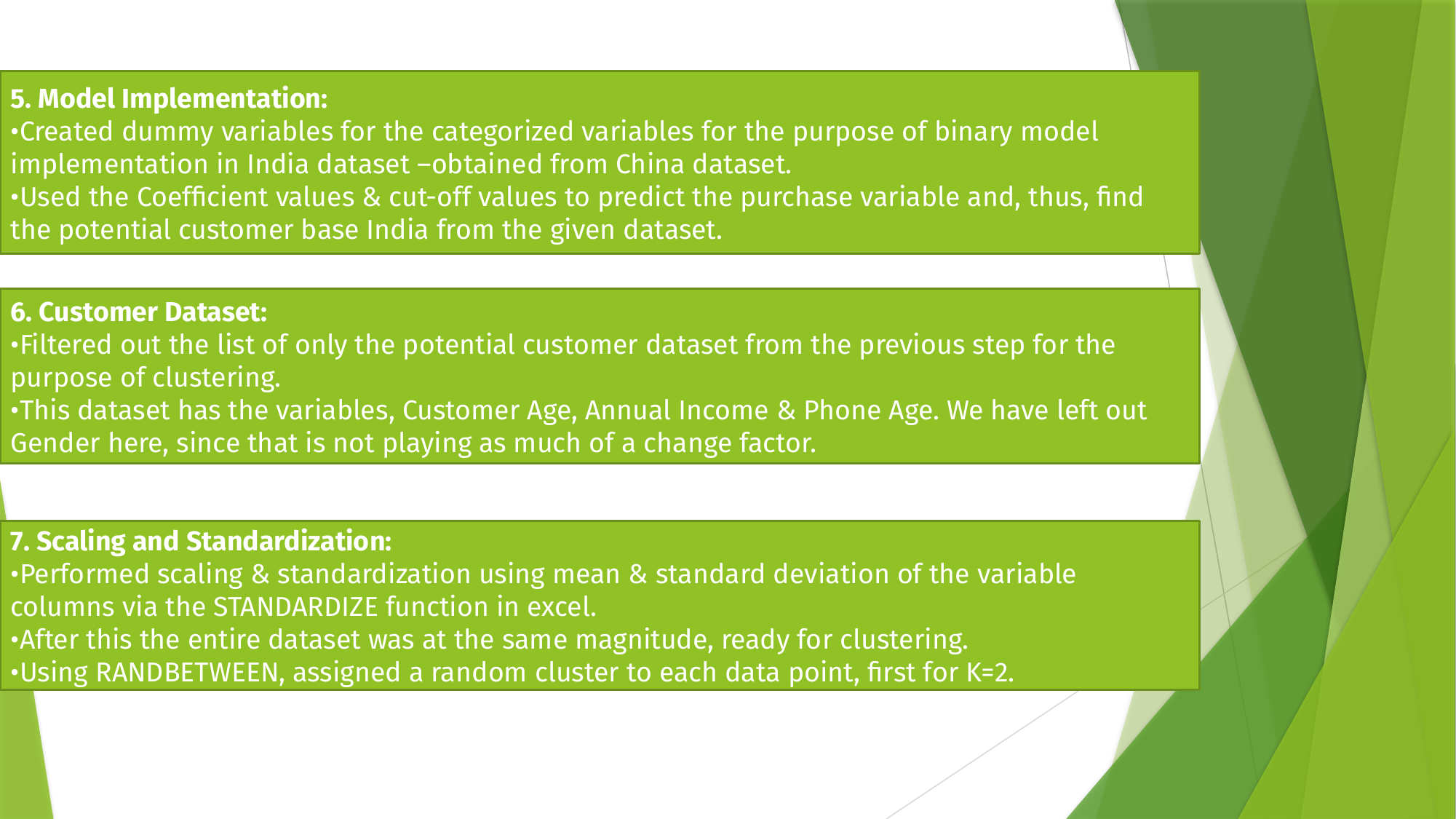

5. Model Implementation:
•Created dummy variables for the categorized variables for the purpose of binary model implementation in India dataset –obtained from China dataset.
•Used the Coefficient values & cut-off values to predict the purchase variable and, thus, find the potential customer base India from the given dataset.
6. Customer Dataset:
•Filtered out the list of only the potential customer dataset from the previous step for the purpose of clustering.
•This dataset has the variables, Customer Age, Annual Income & Phone Age. We have left out Gender here, since that is not playing as much of a change factor.
7. Scaling and Standardization:
•Performed scaling & standardization using mean & standard deviation of the variable columns via the STANDARDIZE function in excel.
•After this the entire dataset was at the same magnitude, ready for clustering.
•Using RANDBETWEEN, assigned a random cluster to each data point, first for K=2.